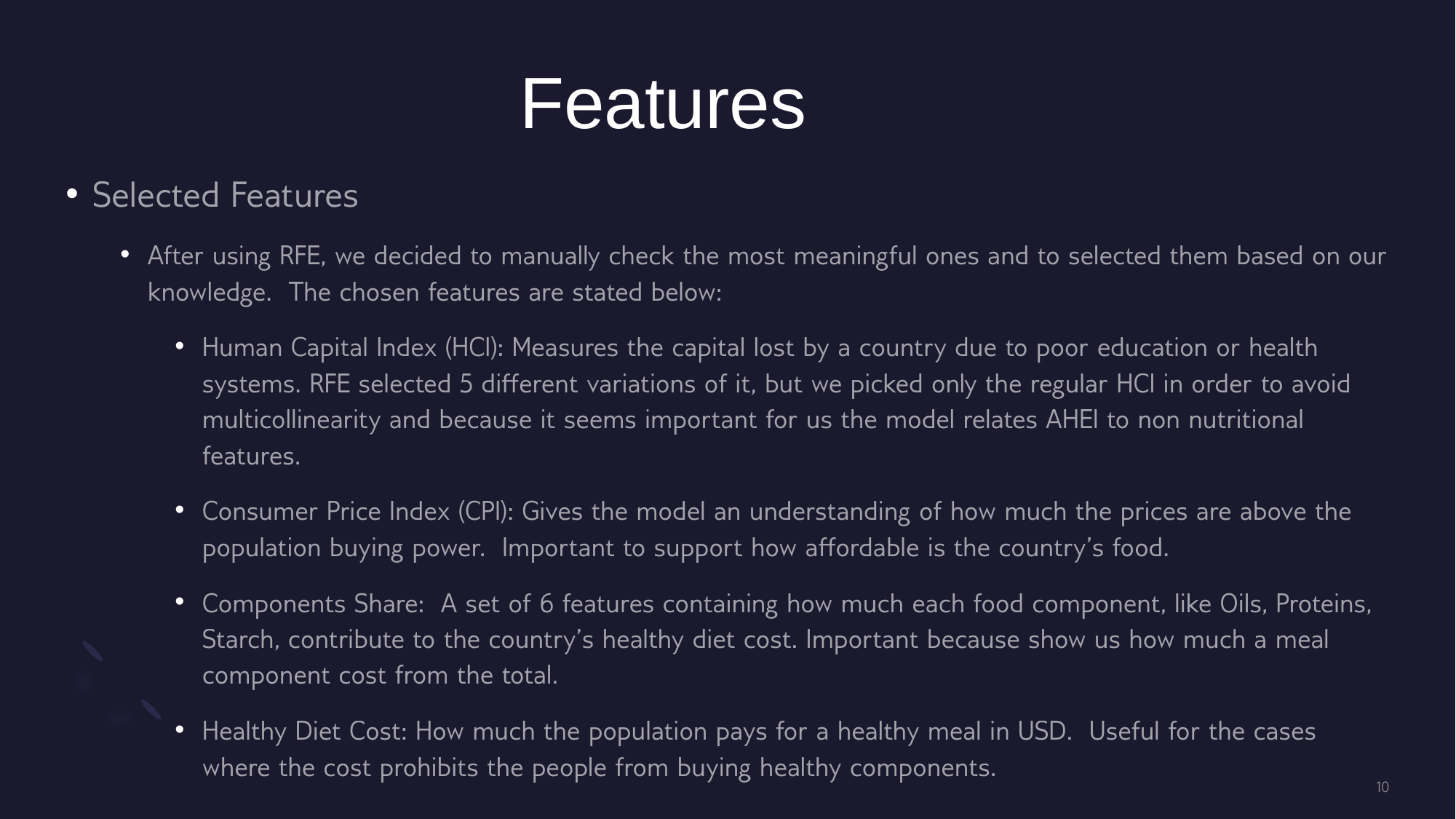

# Features
Selected Features
After using RFE, we decided to manually check the most meaningful ones and to selected them based on our knowledge.  The chosen features are stated below:
Human Capital Index (HCI): Measures the capital lost by a country due to poor education or health systems. RFE selected 5 different variations of it, but we picked only the regular HCI in order to avoid multicollinearity and because it seems important for us the model relates AHEI to non nutritional features.
Consumer Price Index (CPI): Gives the model an understanding of how much the prices are above the population buying power.  Important to support how affordable is the country’s food.
Components Share:  A set of 6 features containing how much each food component, like Oils, Proteins, Starch, contribute to the country’s healthy diet cost. Important because show us how much a meal component cost from the total.
Healthy Diet Cost: How much the population pays for a healthy meal in USD.  Useful for the cases where the cost prohibits the people from buying healthy components.

10